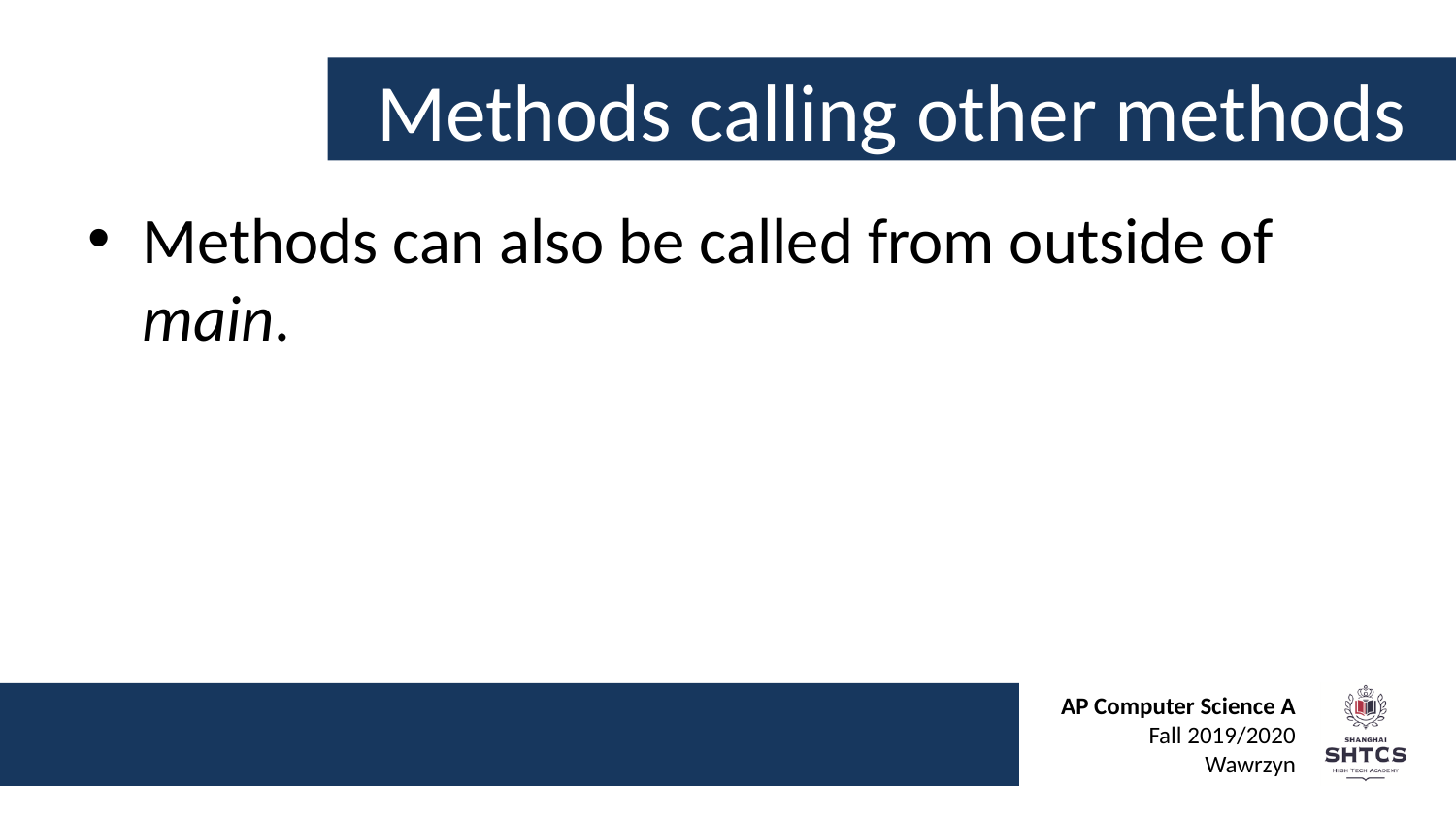

# Methods calling other methods
Methods can also be called from outside of main.